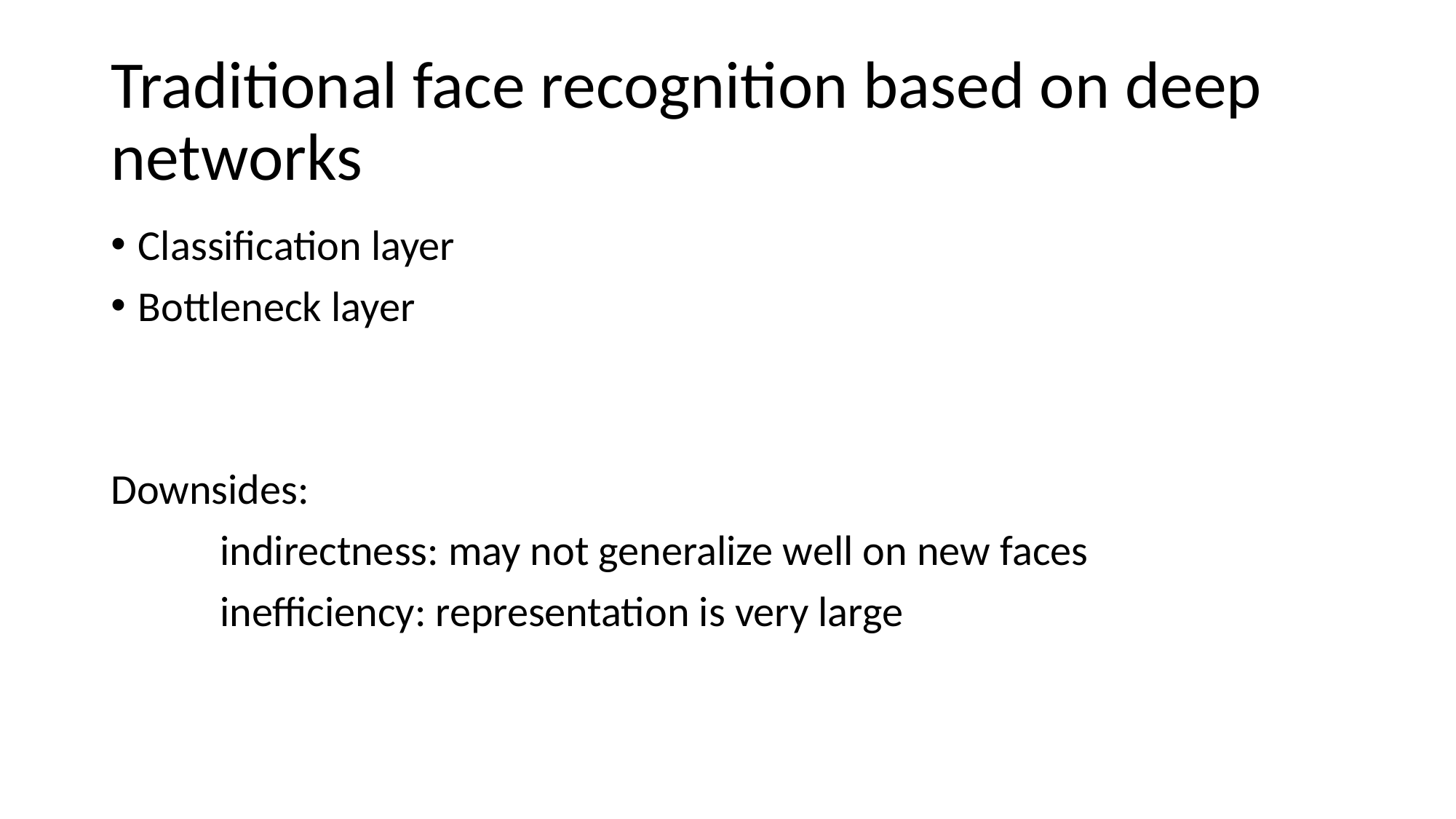

# Traditional face recognition based on deep networks
Classification layer
Bottleneck layer

Downsides:
	indirectness: may not generalize well on new faces
	inefficiency: representation is very large